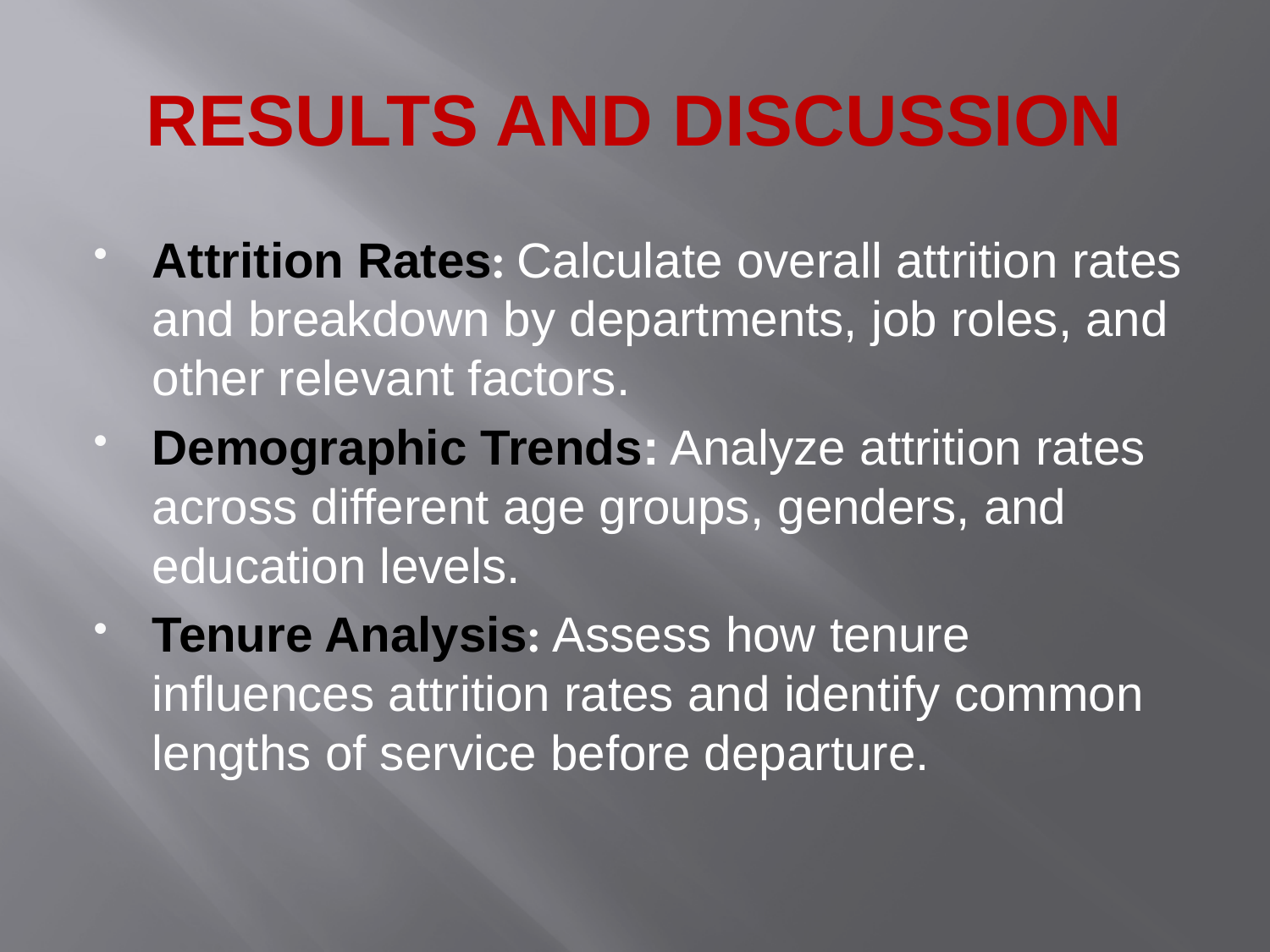

# RESULTS AND DISCUSSION
Attrition Rates: Calculate overall attrition rates and breakdown by departments, job roles, and other relevant factors.
Demographic Trends: Analyze attrition rates across different age groups, genders, and education levels.
Tenure Analysis: Assess how tenure influences attrition rates and identify common lengths of service before departure.